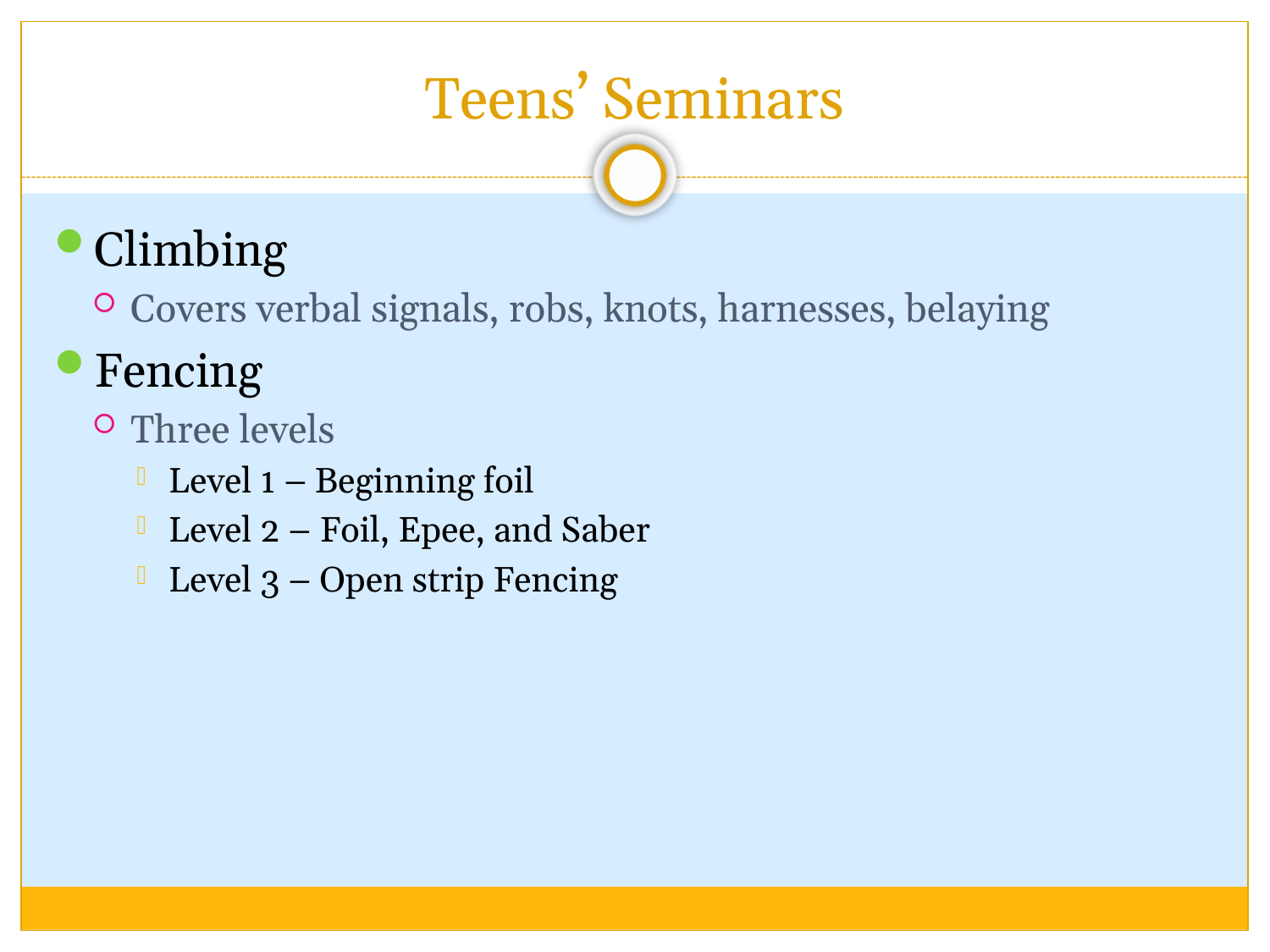

# Teens’ Seminars
Climbing
Covers verbal signals, robs, knots, harnesses, belaying
Fencing
Three levels
Level 1 – Beginning foil
Level 2 – Foil, Epee, and Saber
Level 3 – Open strip Fencing